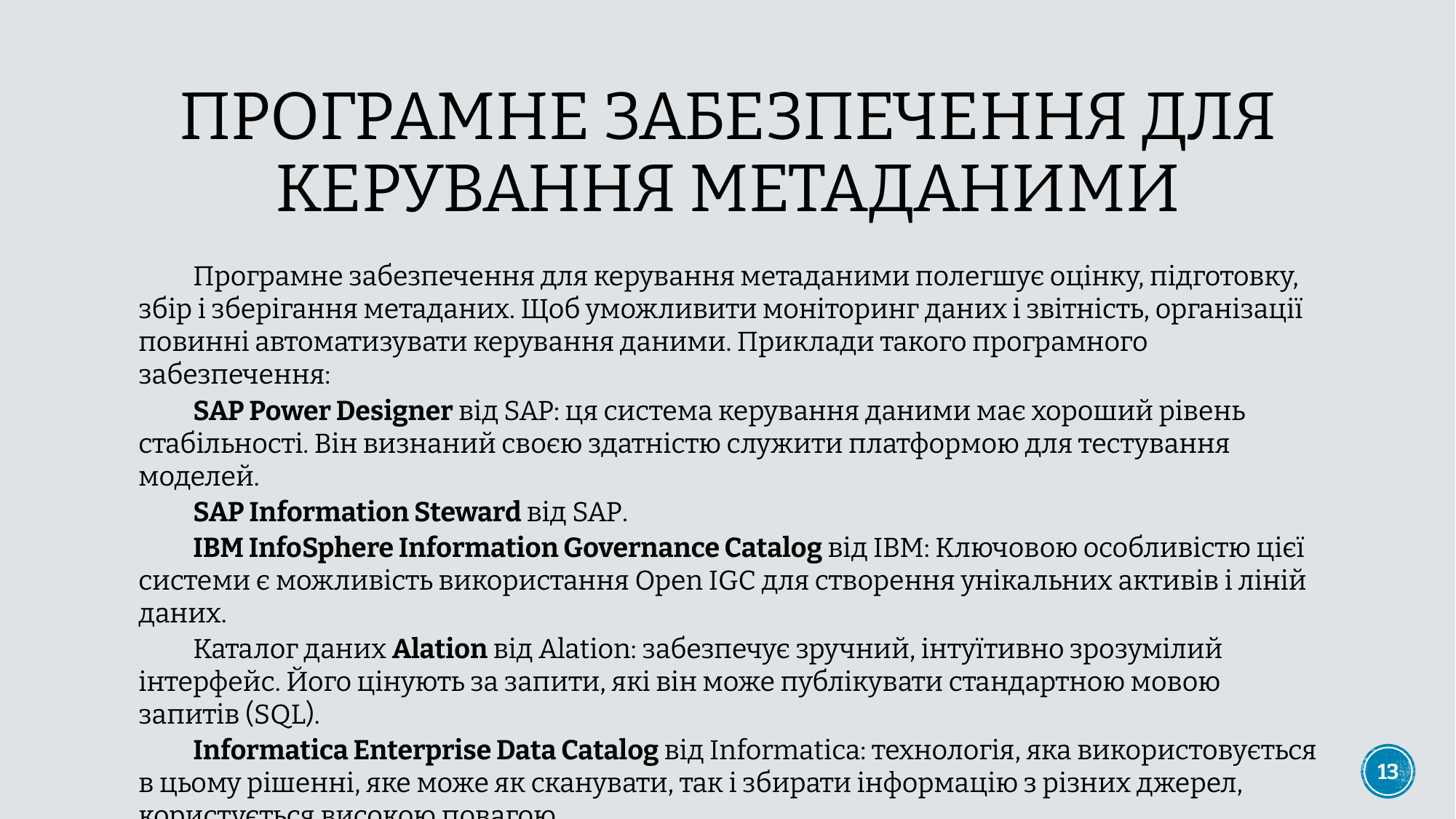

# Програмне забезпечення для керування метаданими
Програмне забезпечення для керування метаданими полегшує оцінку, підготовку, збір і зберігання метаданих. Щоб уможливити моніторинг даних і звітність, організації повинні автоматизувати керування даними. Приклади такого програмного забезпечення:
SAP Power Designer від SAP: ця система керування даними має хороший рівень стабільності. Він визнаний своєю здатністю служити платформою для тестування моделей.
SAP Information Steward від SAP.
IBM InfoSphere Information Governance Catalog від IBM: Ключовою особливістю цієї системи є можливість використання Open IGC для створення унікальних активів і ліній даних.
Каталог даних Alation від Alation: забезпечує зручний, інтуїтивно зрозумілий інтерфейс. Його цінують за запити, які він може публікувати стандартною мовою запитів (SQL).
Informatica Enterprise Data Catalog від Informatica: технологія, яка використовується в цьому рішенні, яке може як сканувати, так і збирати інформацію з різних джерел, користується високою повагою.
13